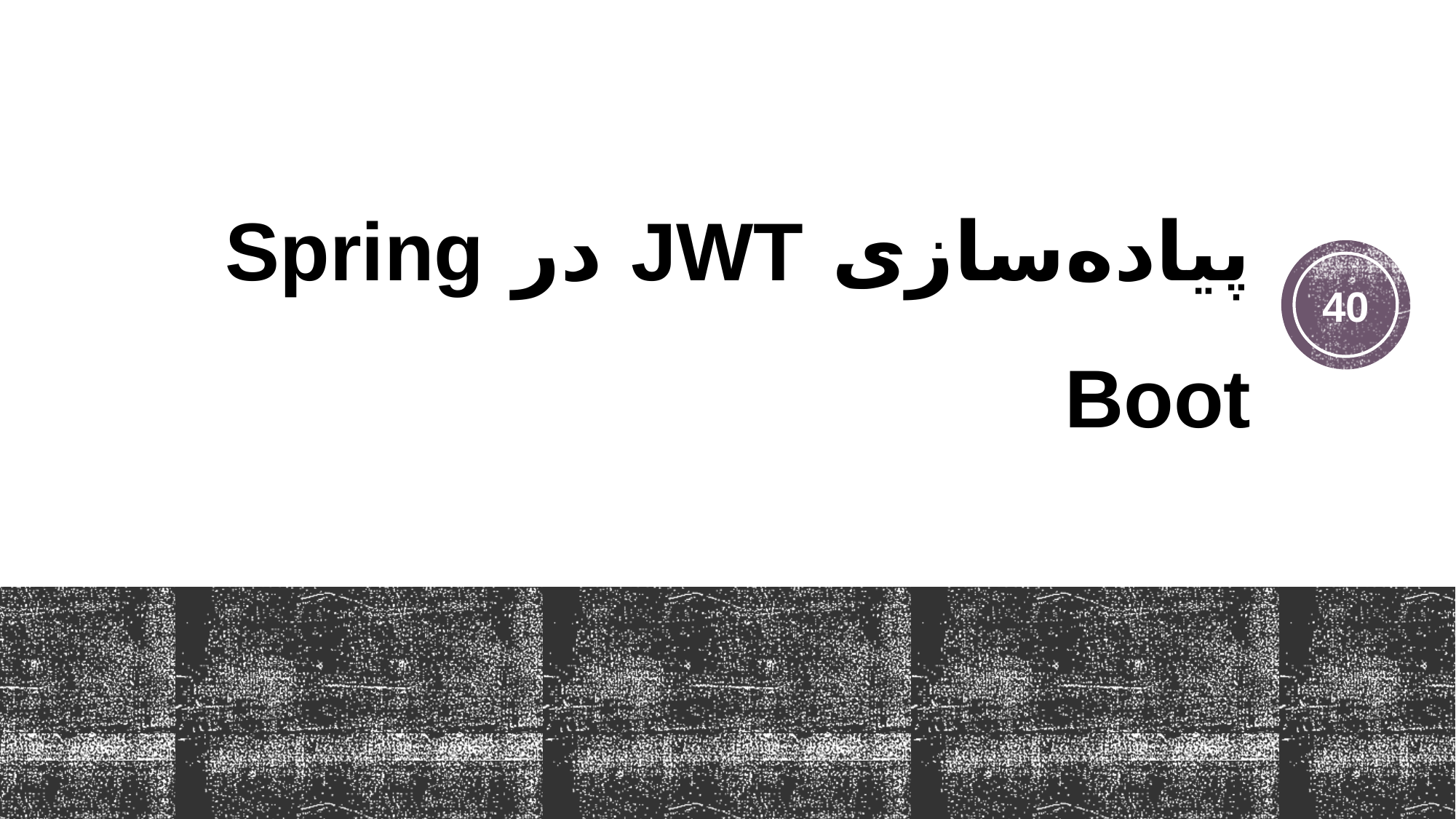

# پیاده‌سازی JWT در Spring Boot
40